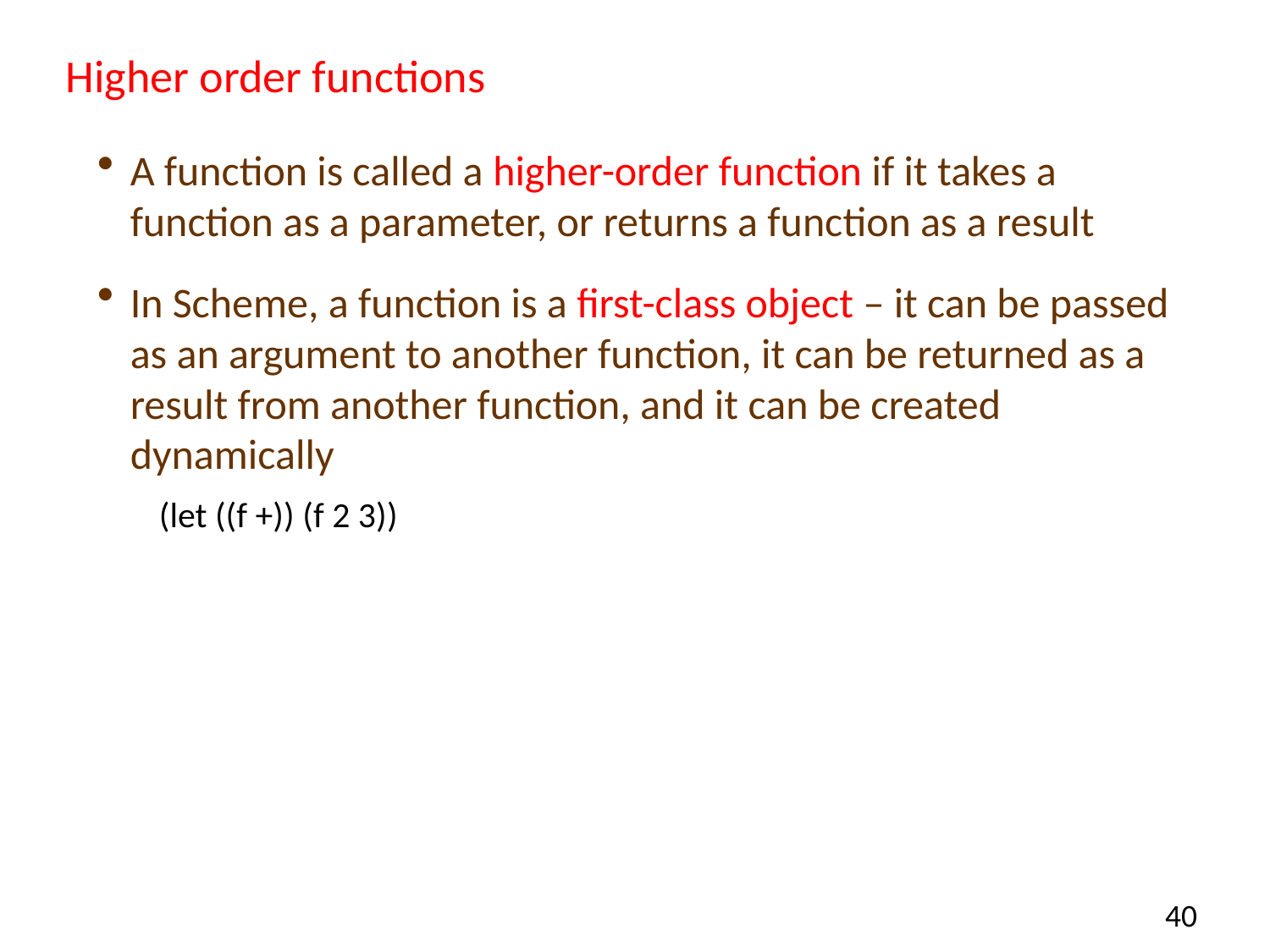

# Higher order functions
A function is called a higher-order function if it takes a function as a parameter, or returns a function as a result
In Scheme, a function is a first-class object – it can be passed as an argument to another function, it can be returned as a result from another function, and it can be created dynamically
(let ((f +)) (f 2 3))

40